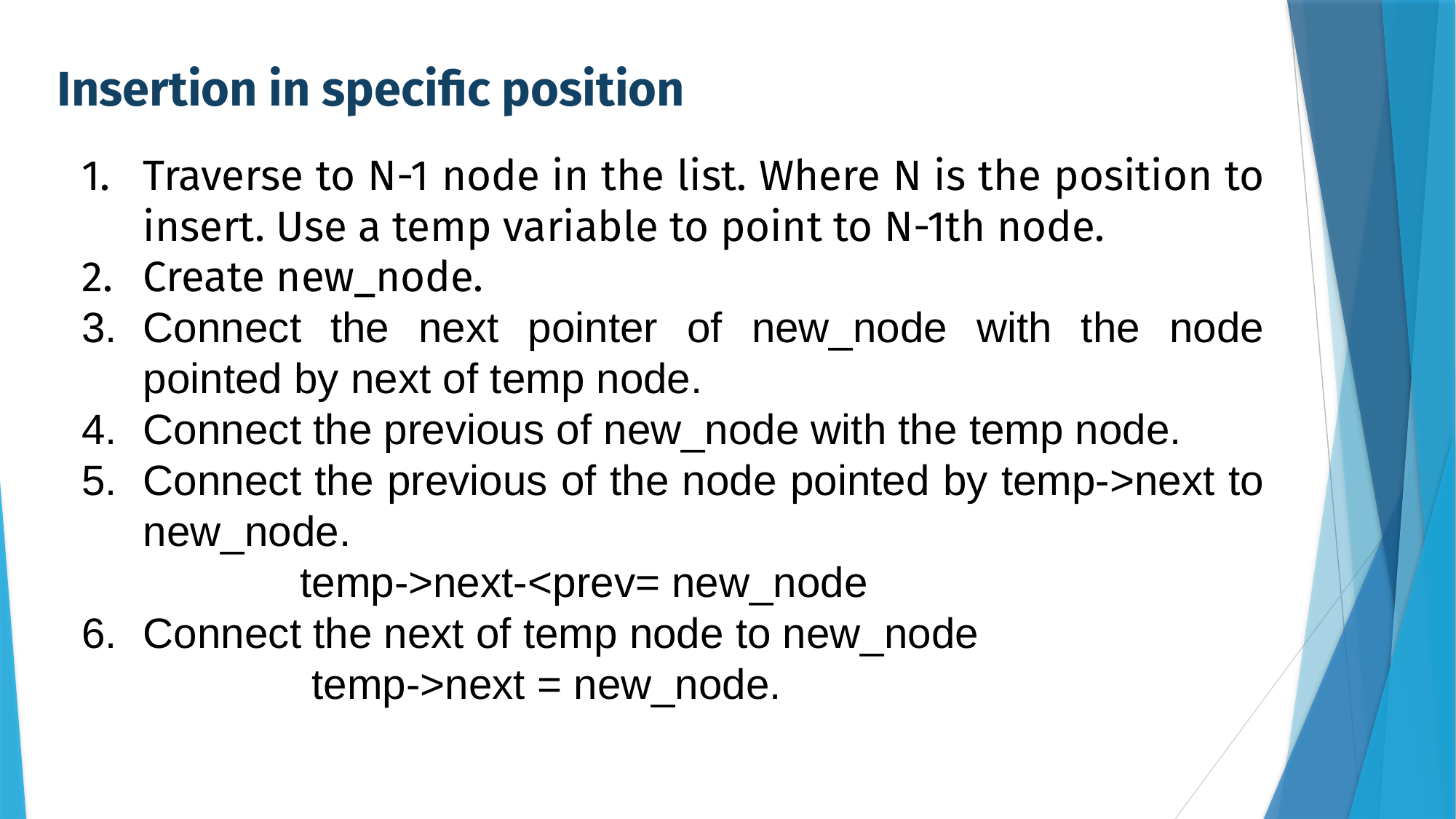

Insertion in specific position
Traverse to N-1 node in the list. Where N is the position to insert. Use a temp variable to point to N-1th node.
Create new_node.
Connect the next pointer of new_node with the node pointed by next of temp node.
Connect the previous of new_node with the temp node.
Connect the previous of the node pointed by temp->next to new_node.
 		temp->next-<prev= new_node
Connect the next of temp node to new_node
     		 temp->next = new_node.